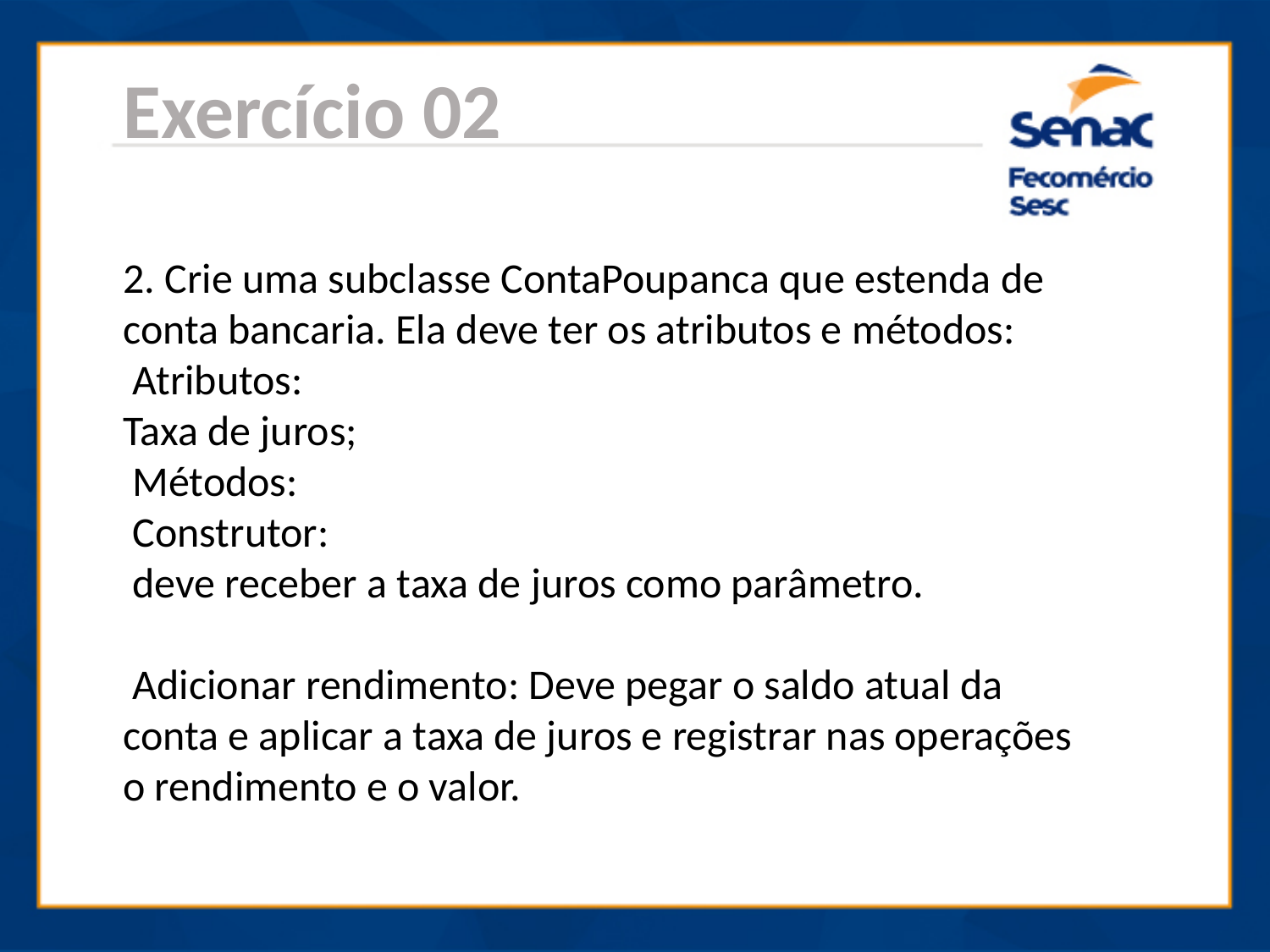

Exercício 02
2. Crie uma subclasse ContaPoupanca que estenda de conta bancaria. Ela deve ter os atributos e métodos:
 Atributos:
Taxa de juros;
 Métodos:
 Construtor:
 deve receber a taxa de juros como parâmetro.

 Adicionar rendimento: Deve pegar o saldo atual da conta e aplicar a taxa de juros e registrar nas operações o rendimento e o valor.